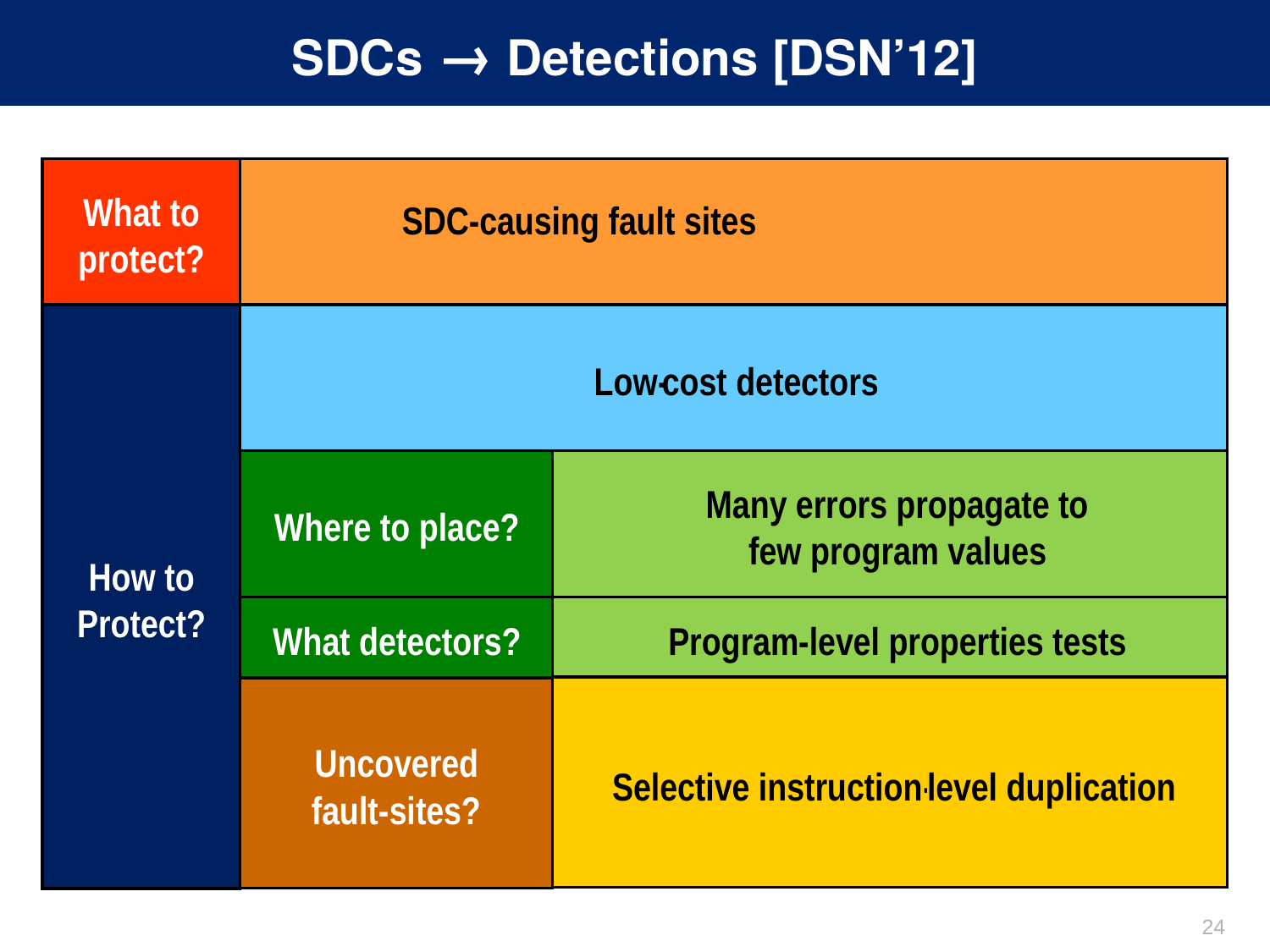

# SDCs → Detections [DSN’12]

What to
protect?

-
SDC-causing fault sites

How to
Protect?

Low
-
cost detectors

Where to place?

Many errors propagate to
few program values

What detectors?

Program
-
level properties tests

Selective instruction
-
level duplication

Uncovered
fault
-
sites?
24